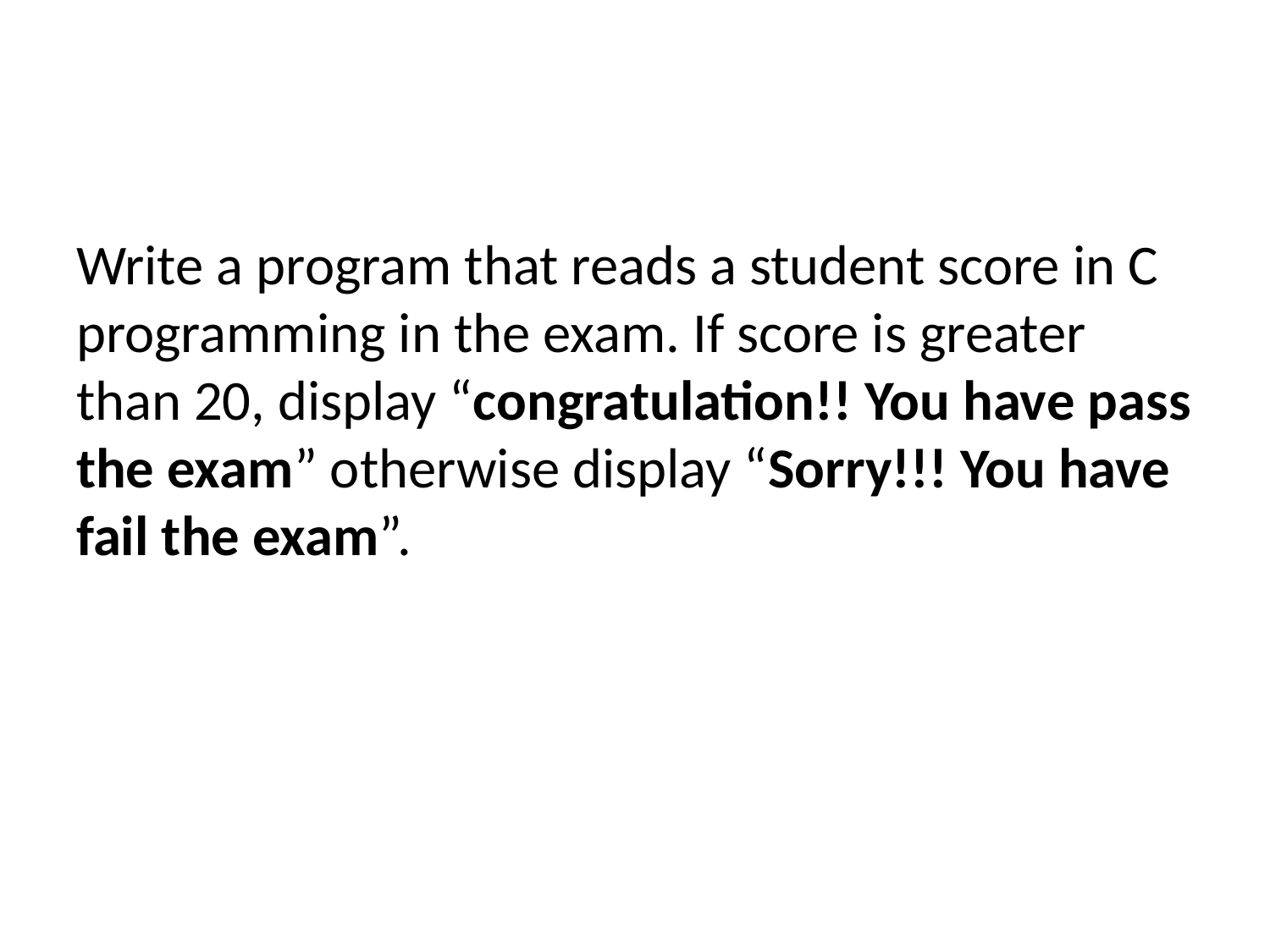

#
Write a program that reads a student score in C programming in the exam. If score is greater than 20, display “congratulation!! You have pass the exam” otherwise display “Sorry!!! You have fail the exam”.